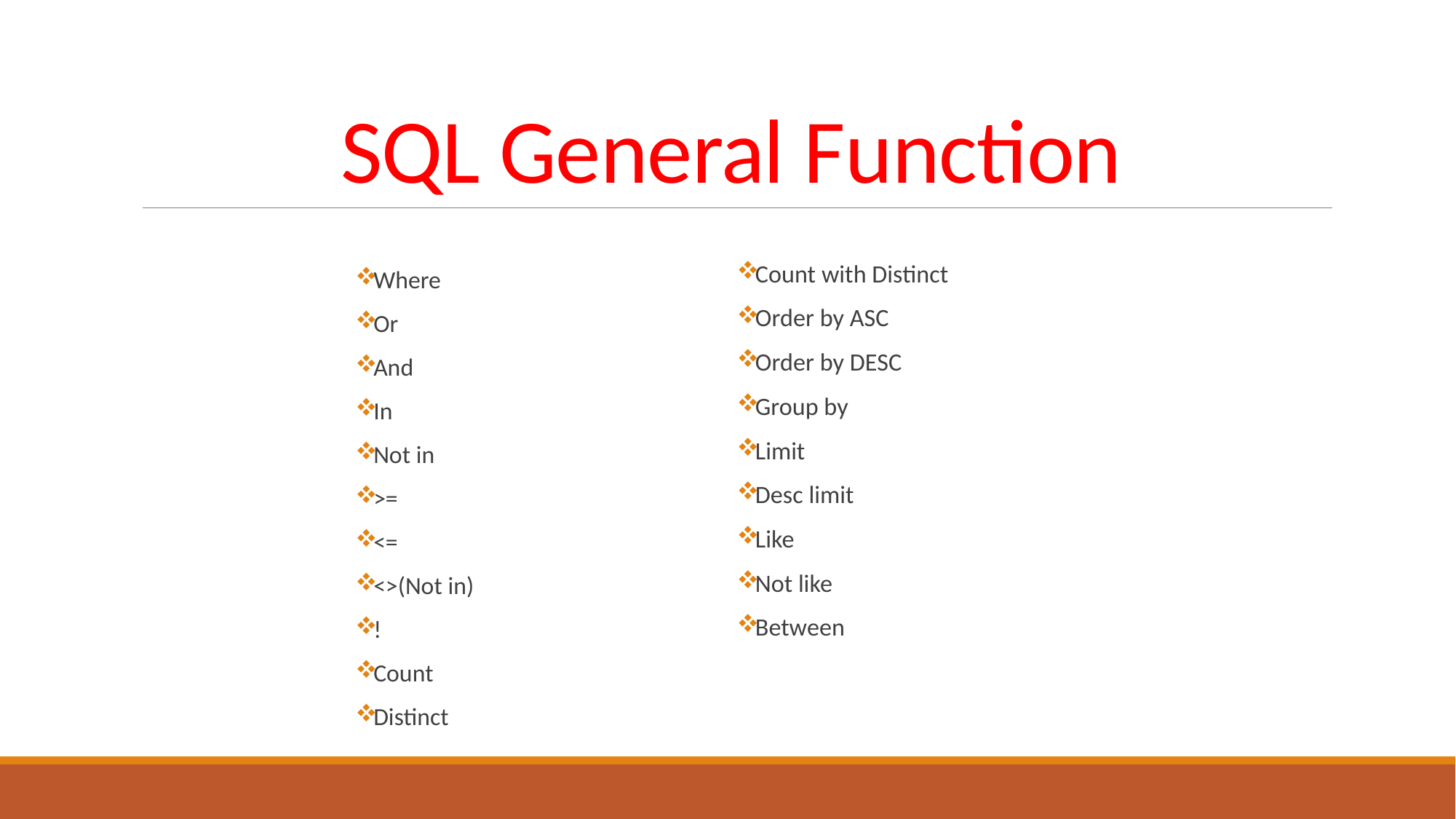

# SQL General Function
Count with Distinct
Order by ASC
Order by DESC
Group by
Limit
Desc limit
Like
Not like
Between
Where
Or
And
In
Not in
>=
<=
<>(Not in)
!
Count
Distinct